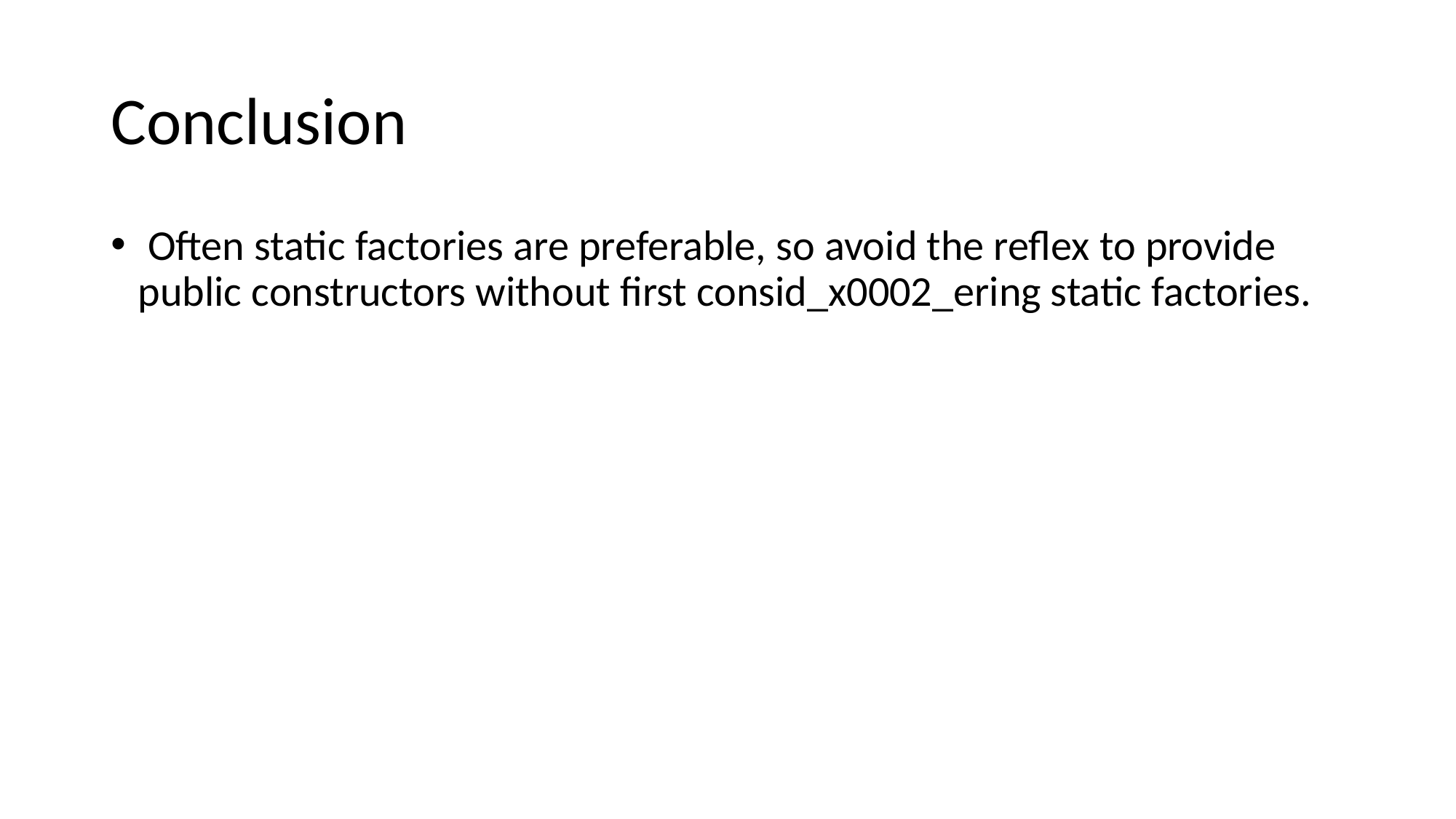

# Conclusion
 Often static factories are preferable, so avoid the reflex to provide public constructors without first consid_x0002_ering static factories.